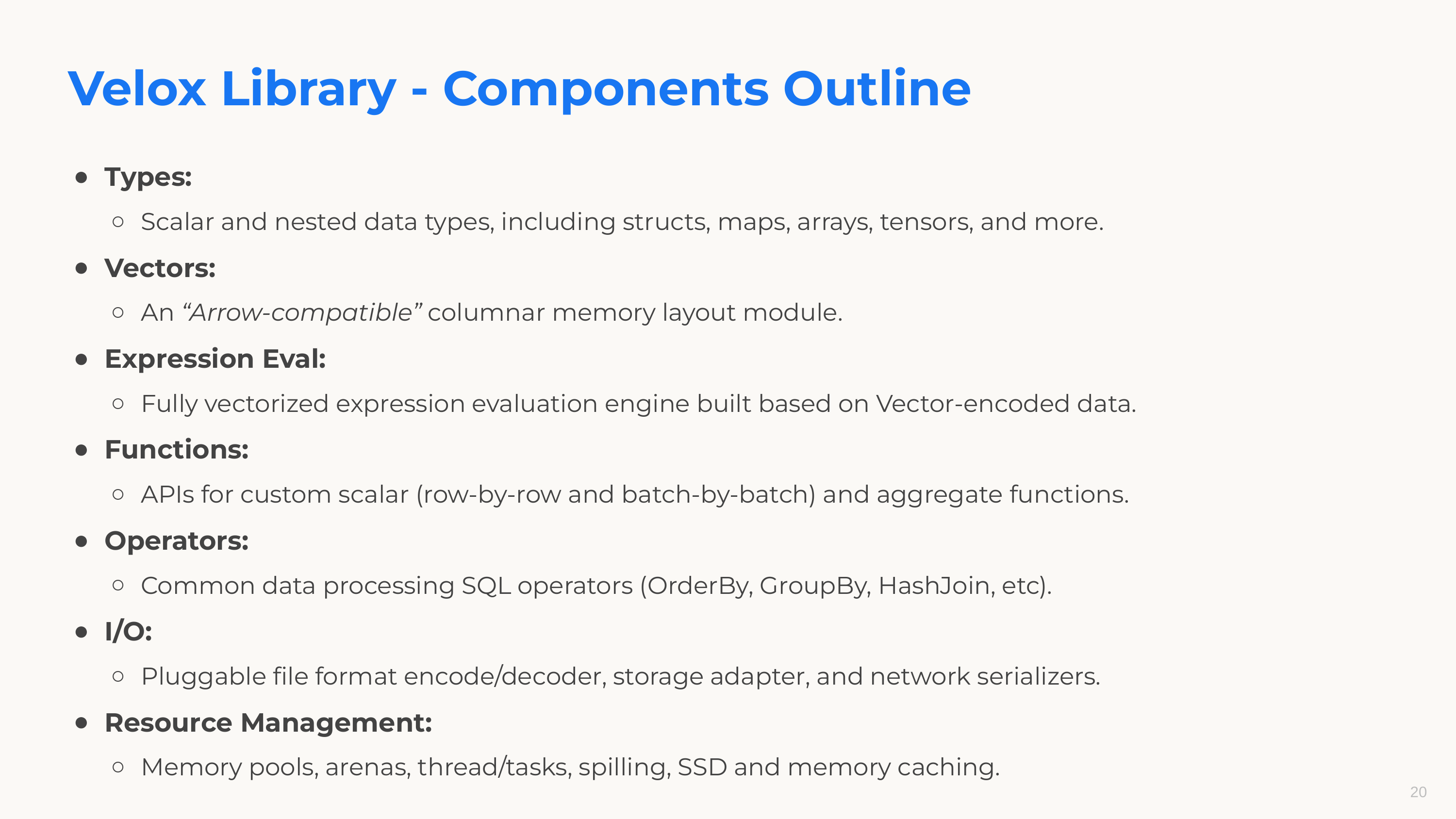

# Velox Library - Components Outline
Types:
Scalar and nested data types, including structs, maps, arrays, tensors, and more.
Vectors:
An “Arrow-compatible” columnar memory layout module.
Expression Eval:
Fully vectorized expression evaluation engine built based on Vector-encoded data.
Functions:
APIs for custom scalar (row-by-row and batch-by-batch) and aggregate functions.
Operators:
Common data processing SQL operators (OrderBy, GroupBy, HashJoin, etc).
I/O:
Pluggable file format encode/decoder, storage adapter, and network serializers.
Resource Management:
Memory pools, arenas, thread/tasks, spilling, SSD and memory caching.
20